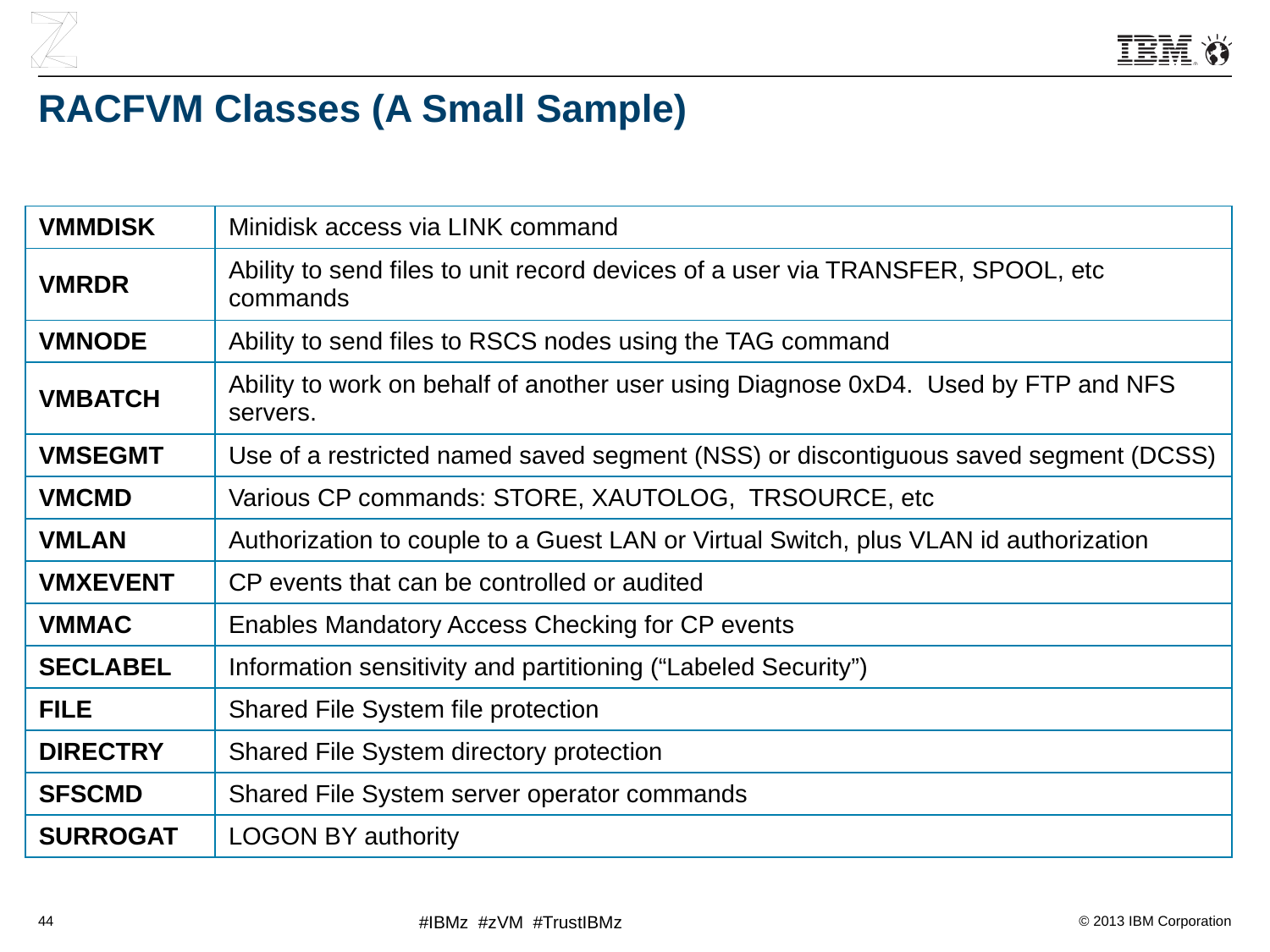

# RACFVM Classes (A Small Sample)
| VMMDISK | Minidisk access via LINK command |
| --- | --- |
| VMRDR | Ability to send files to unit record devices of a user via TRANSFER, SPOOL, etc commands |
| VMNODE | Ability to send files to RSCS nodes using the TAG command |
| VMBATCH | Ability to work on behalf of another user using Diagnose 0xD4. Used by FTP and NFS servers. |
| VMSEGMT | Use of a restricted named saved segment (NSS) or discontiguous saved segment (DCSS) |
| VMCMD | Various CP commands: STORE, XAUTOLOG, TRSOURCE, etc |
| VMLAN | Authorization to couple to a Guest LAN or Virtual Switch, plus VLAN id authorization |
| VMXEVENT | CP events that can be controlled or audited |
| VMMAC | Enables Mandatory Access Checking for CP events |
| SECLABEL | Information sensitivity and partitioning (“Labeled Security”) |
| FILE | Shared File System file protection |
| DIRECTRY | Shared File System directory protection |
| SFSCMD | Shared File System server operator commands |
| SURROGAT | LOGON BY authority |
44
#IBMz  #zVM  #TrustIBMz